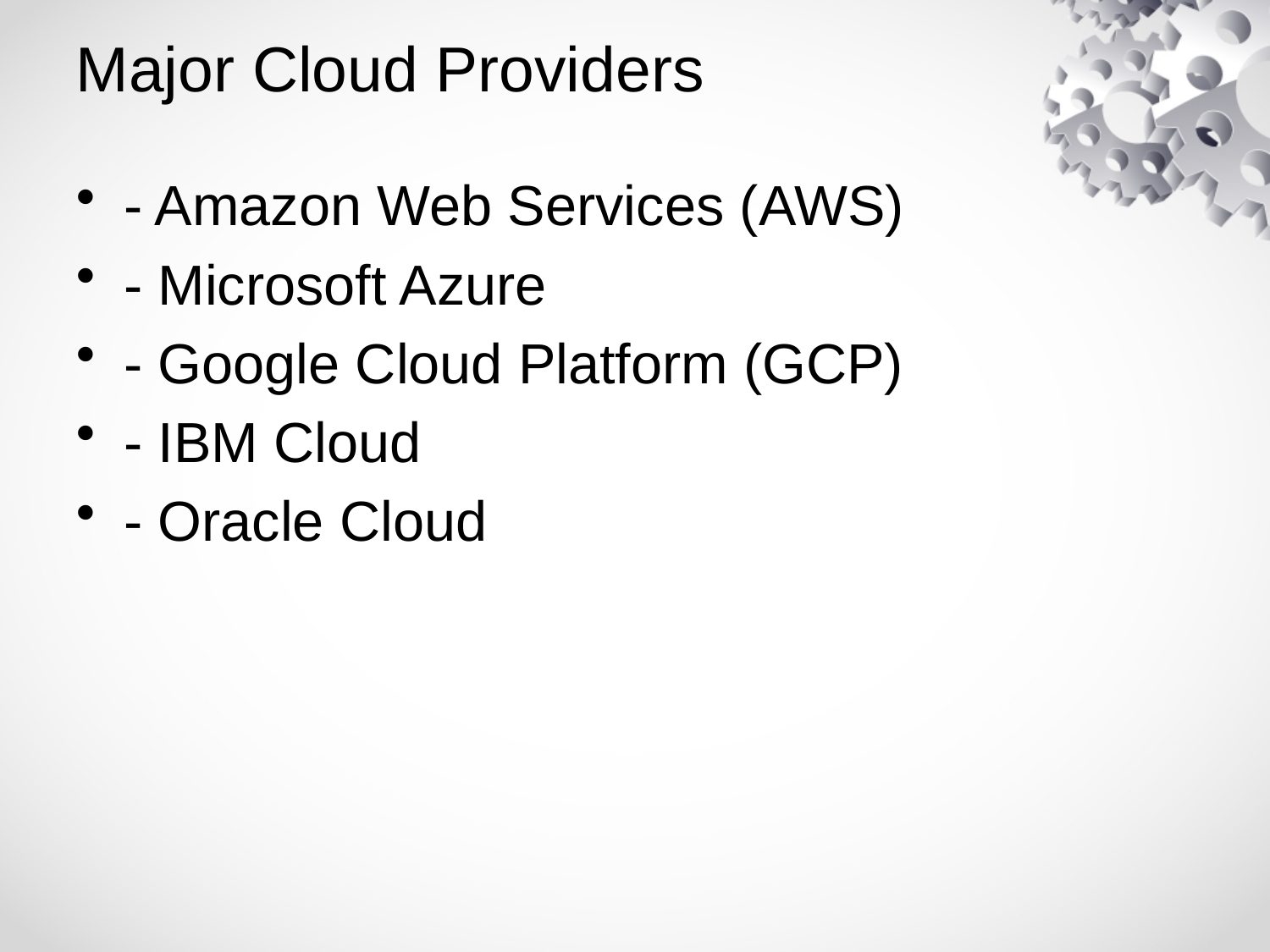

# Major Cloud Providers
- Amazon Web Services (AWS)
- Microsoft Azure
- Google Cloud Platform (GCP)
- IBM Cloud
- Oracle Cloud